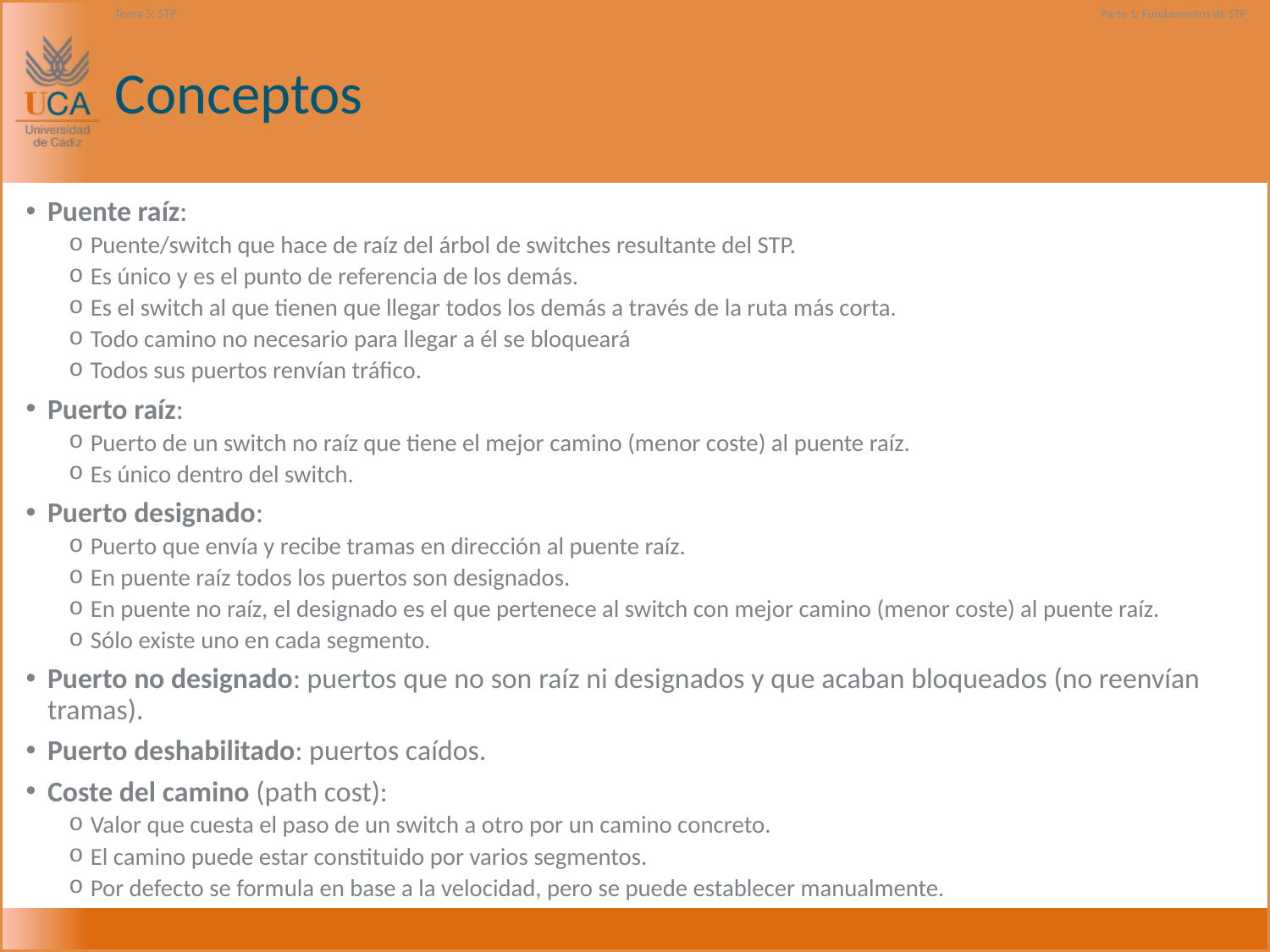

Tema 5: STP

Parte 1: Fundamentos de STP
# Conceptos
Puente raíz:
Puente/switch que hace de raíz del árbol de switches resultante del STP.
Es único y es el punto de referencia de los demás.
Es el switch al que tienen que llegar todos los demás a través de la ruta más corta.
Todo camino no necesario para llegar a él se bloqueará
Todos sus puertos renvían tráfico.
Puerto raíz:
Puerto de un switch no raíz que tiene el mejor camino (menor coste) al puente raíz.
Es único dentro del switch.
Puerto designado:
Puerto que envía y recibe tramas en dirección al puente raíz.
En puente raíz todos los puertos son designados.
En puente no raíz, el designado es el que pertenece al switch con mejor camino (menor coste) al puente raíz.
Sólo existe uno en cada segmento.
Puerto no designado: puertos que no son raíz ni designados y que acaban bloqueados (no reenvían tramas).
Puerto deshabilitado: puertos caídos.
Coste del camino (path cost):
Valor que cuesta el paso de un switch a otro por un camino concreto.
El camino puede estar constituido por varios segmentos.
Por defecto se formula en base a la velocidad, pero se puede establecer manualmente.